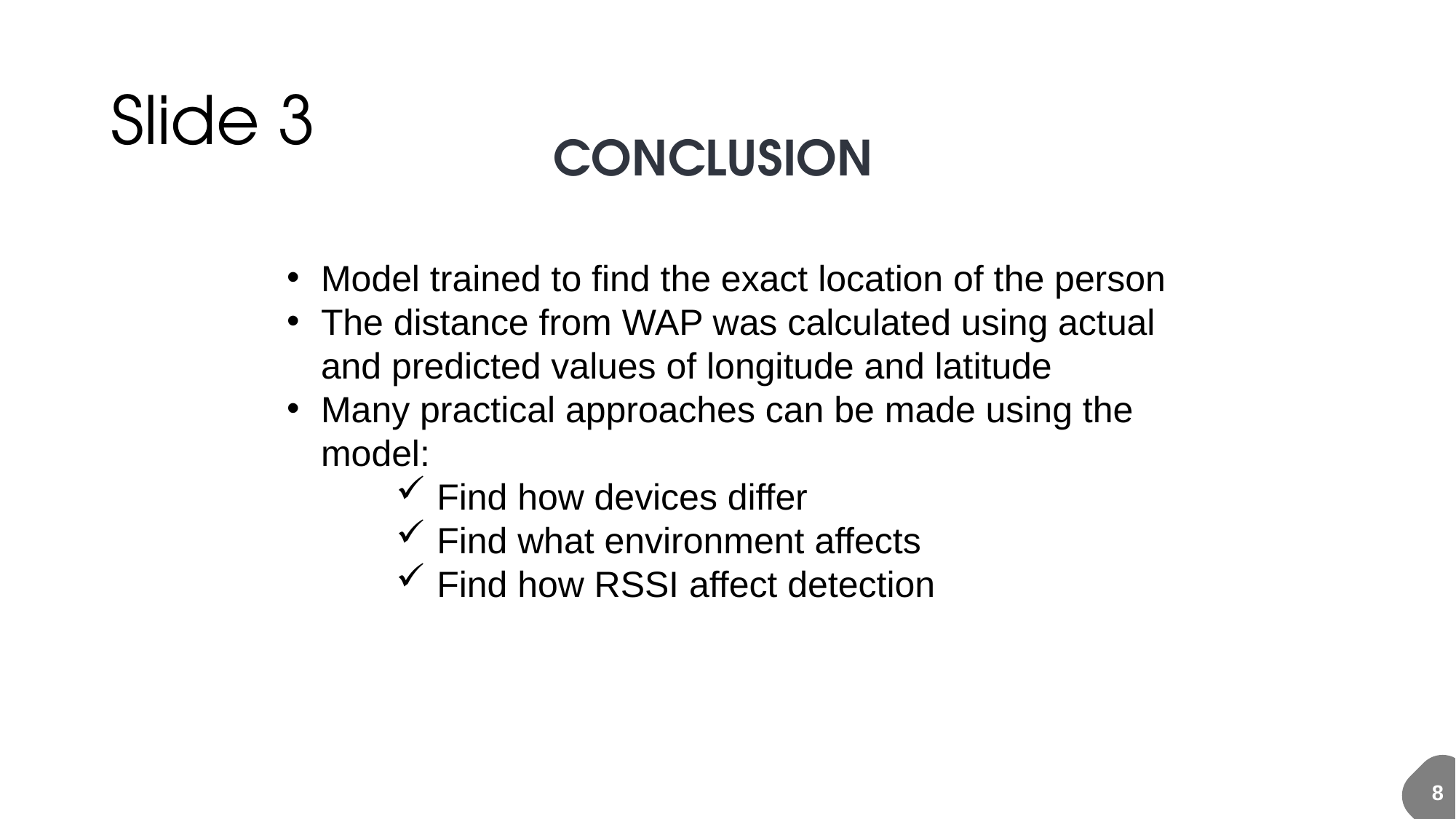

# Slide 3
CONCLUSION
Model trained to find the exact location of the person
The distance from WAP was calculated using actual and predicted values of longitude and latitude
Many practical approaches can be made using the model:
Find how devices differ
Find what environment affects
Find how RSSI affect detection

8